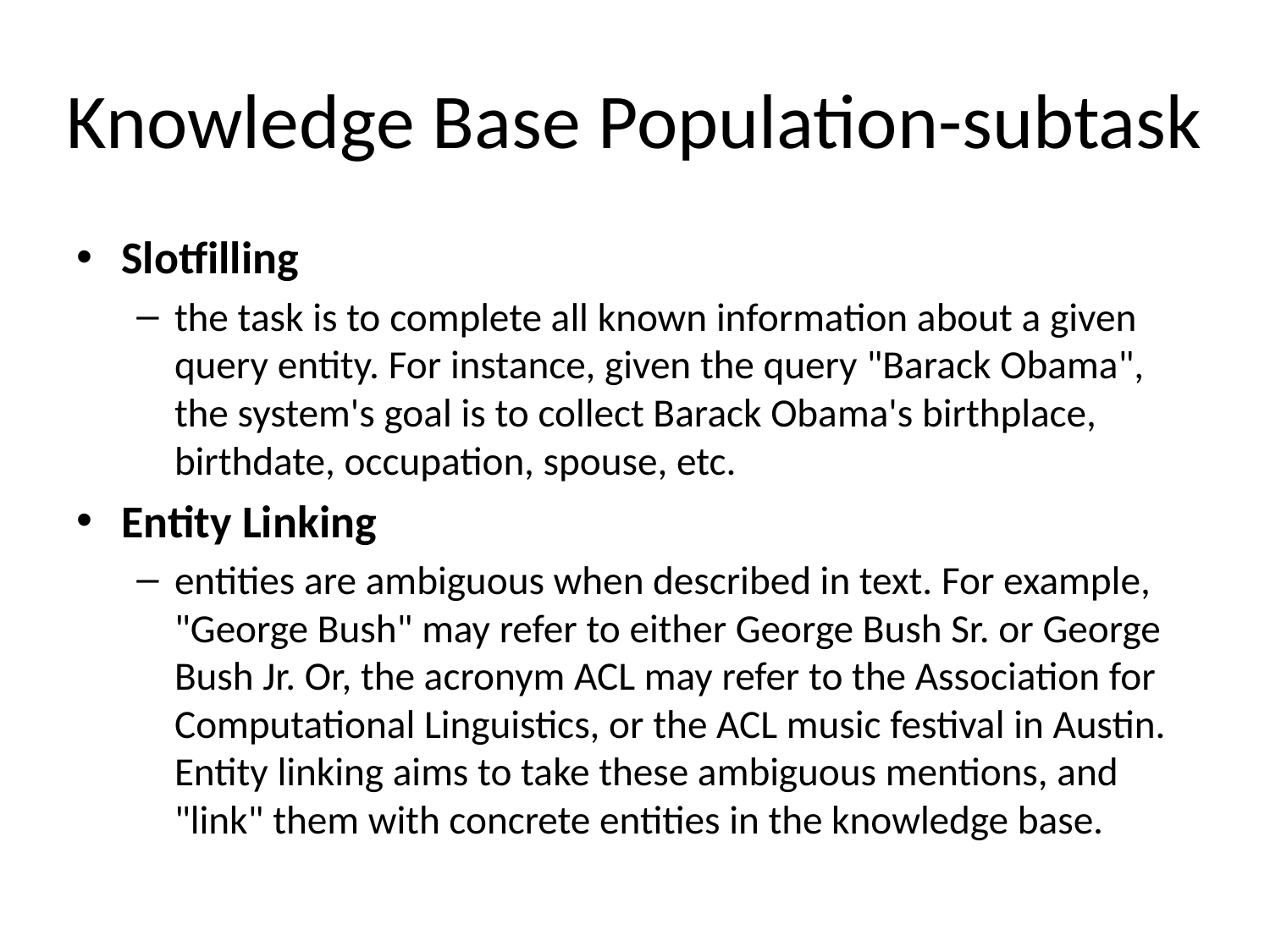

# Knowledge Base Population-subtask
Slotfilling
the task is to complete all known information about a given query entity. For instance, given the query "Barack Obama", the system's goal is to collect Barack Obama's birthplace, birthdate, occupation, spouse, etc.
Entity Linking
entities are ambiguous when described in text. For example, "George Bush" may refer to either George Bush Sr. or George Bush Jr. Or, the acronym ACL may refer to the Association for Computational Linguistics, or the ACL music festival in Austin. Entity linking aims to take these ambiguous mentions, and "link" them with concrete entities in the knowledge base.